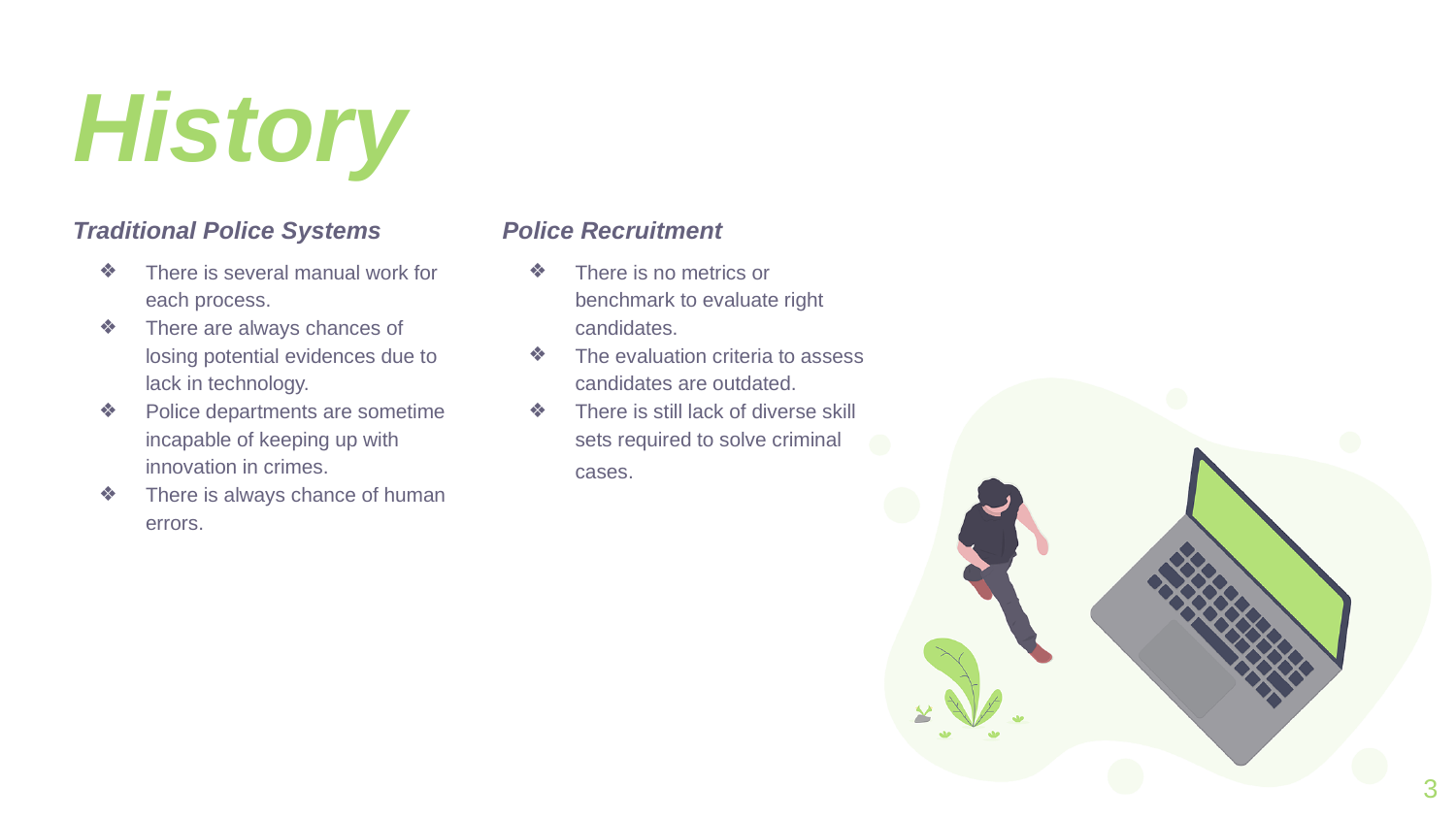

# History
Traditional Police Systems
There is several manual work for each process.
There are always chances of losing potential evidences due to lack in technology.
Police departments are sometime incapable of keeping up with innovation in crimes.
There is always chance of human errors.
Police Recruitment
There is no metrics or benchmark to evaluate right candidates.
The evaluation criteria to assess candidates are outdated.
There is still lack of diverse skill sets required to solve criminal cases.

3